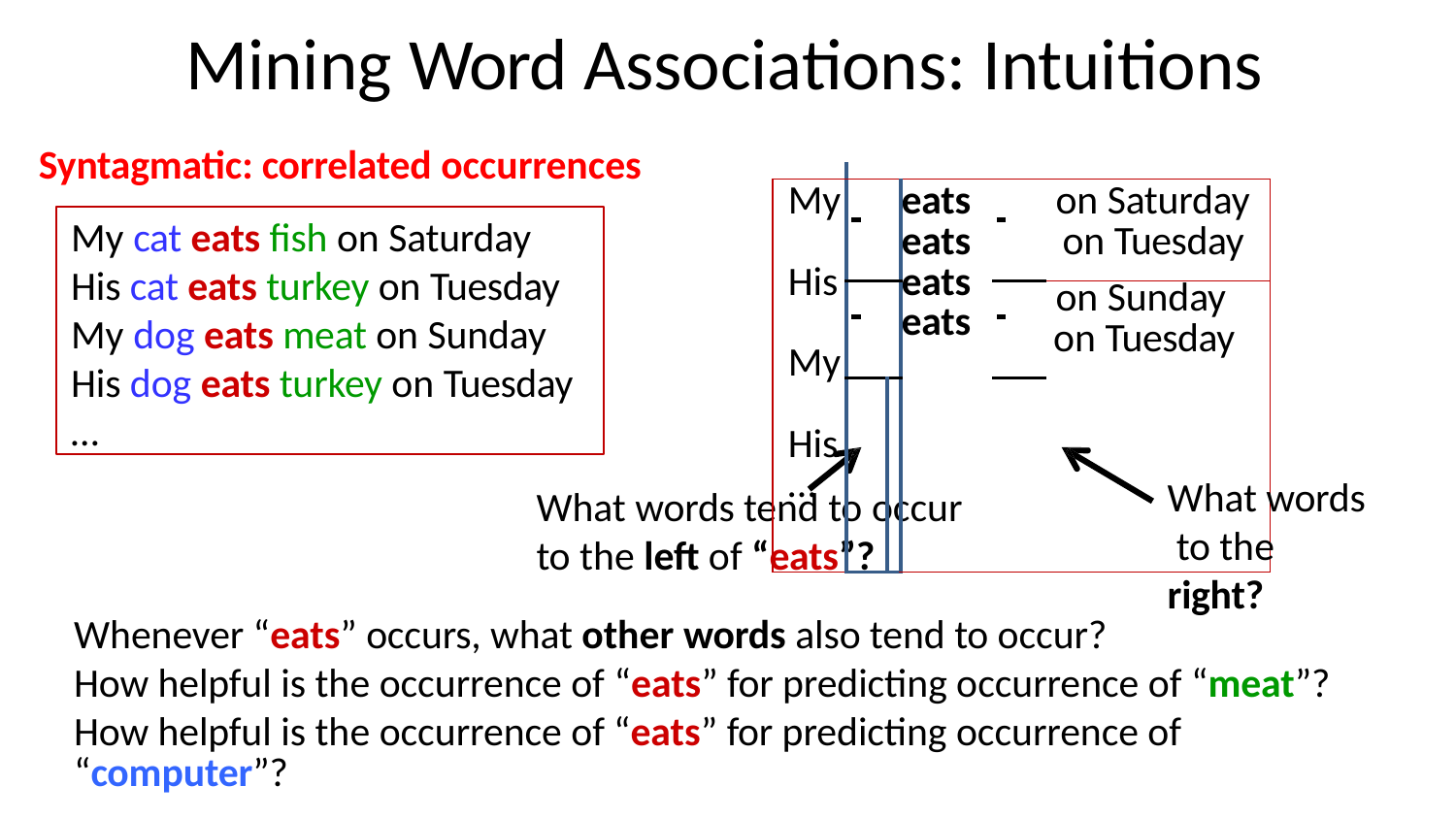

# Mining Word Associations: Intuitions
Syntagmatic: correlated occurrences
|  |  |  |  |  |  |  |
| --- | --- | --- | --- | --- | --- | --- |
| My His My His … |  |  | eats eats eats eats |  |  | on Saturday on Tuesday |
|  |  |  |  |  |  | on Sunday on Tuesday |
|  |  |  |  |  |  |  |
My cat eats fish on Saturday  His cat eats turkey on Tuesday  My dog eats meat on Sunday  His dog eats turkey on Tuesday
…

What words  to the right?
What words tend to occur
to the left of “eats”?
Whenever “eats” occurs, what other words also tend to occur?
How helpful is the occurrence of “eats” for predicting occurrence of “meat”?
How helpful is the occurrence of “eats” for predicting occurrence of “computer”?